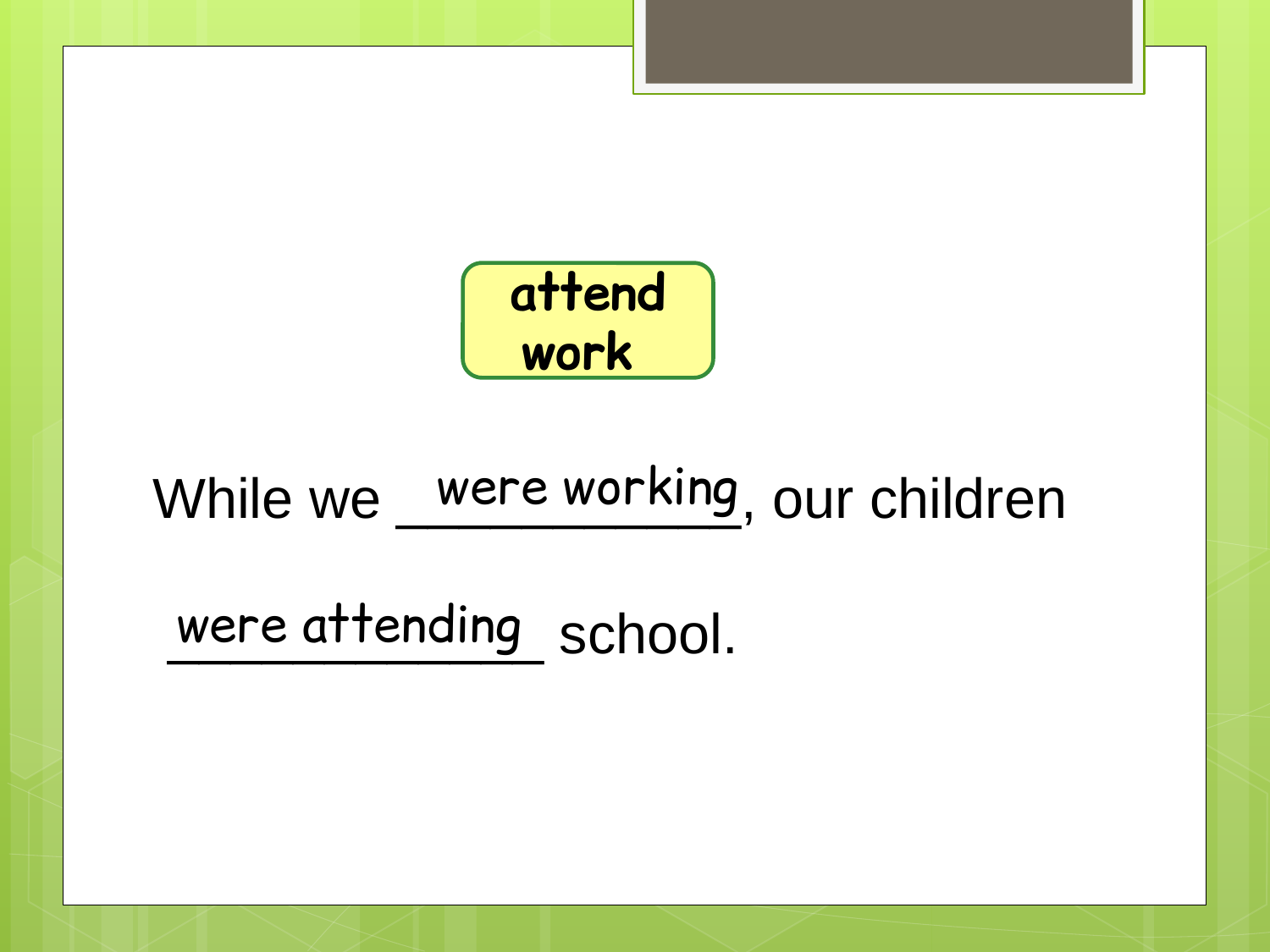

2-10  Let’s Practice
attend
work
were working
While we ___________, our children

 ____________ school.
were attending